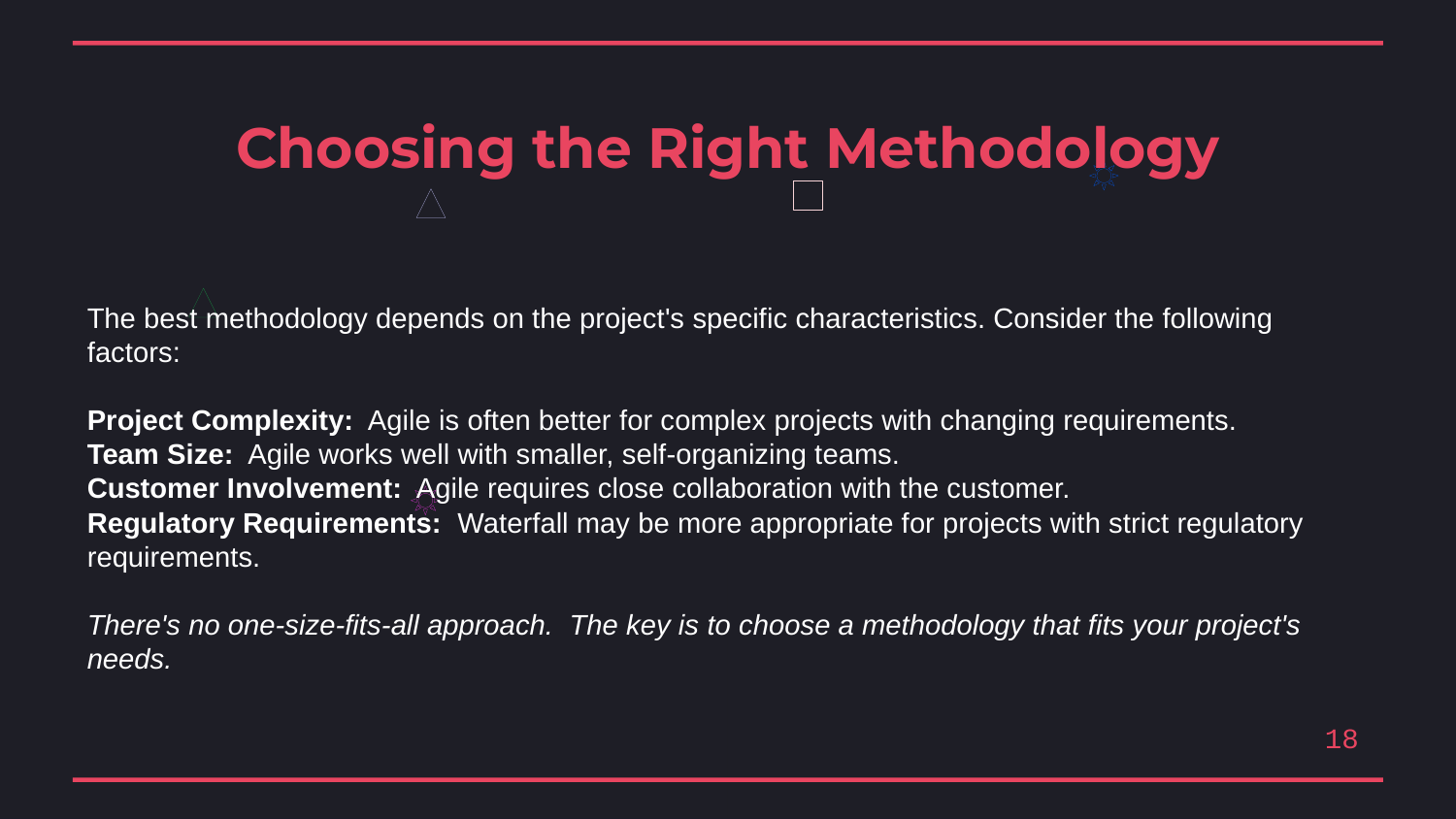

Choosing the Right Methodology

The best methodology depends on the project's specific characteristics. Consider the following factors:

Project Complexity:  Agile is often better for complex projects with changing requirements.
Team Size:  Agile works well with smaller, self-organizing teams.
Customer Involvement:  Agile requires close collaboration with the customer.
Regulatory Requirements:  Waterfall may be more appropriate for projects with strict regulatory requirements.

There's no one-size-fits-all approach.  The key is to choose a methodology that fits your project's needs.

18